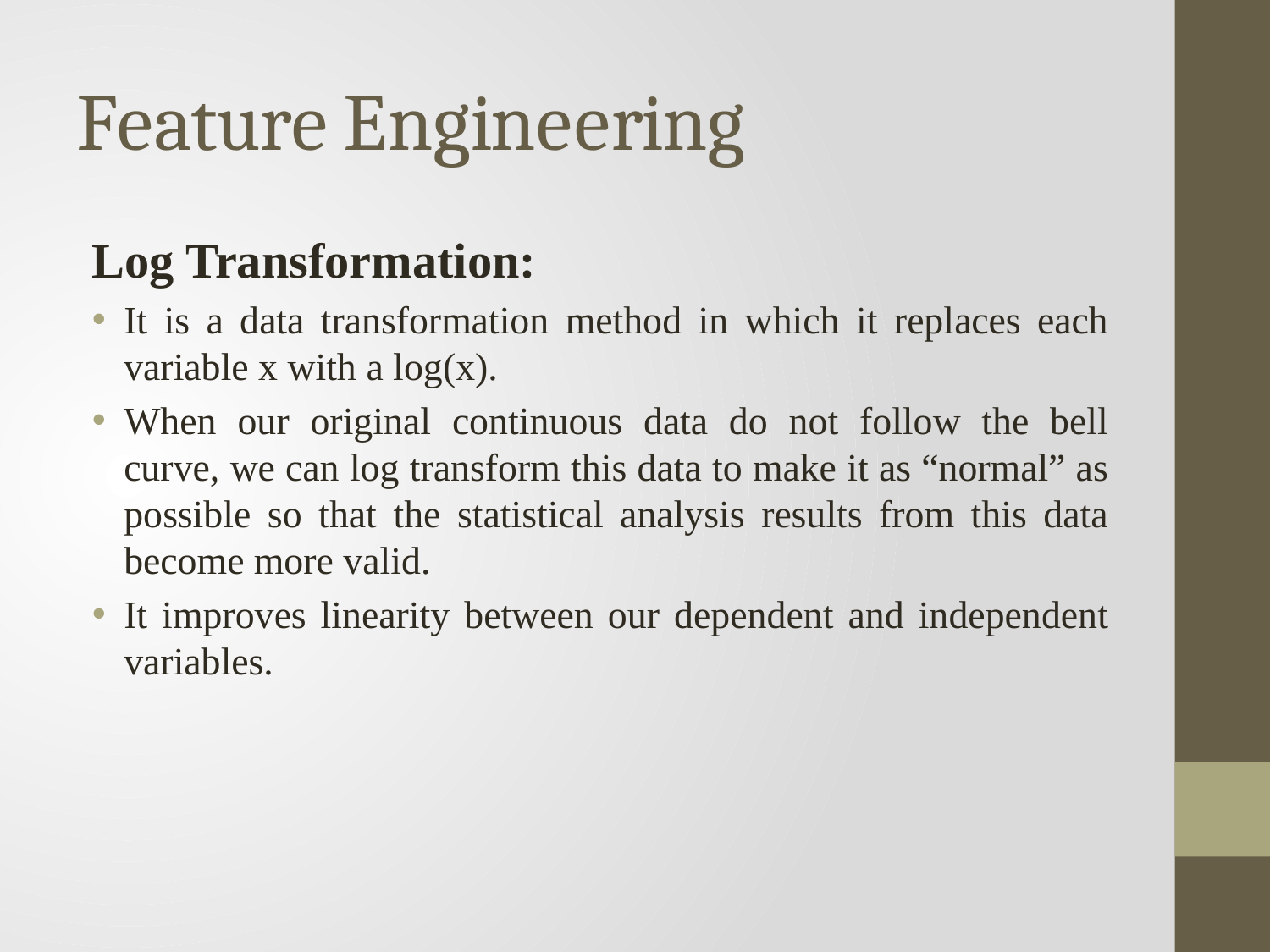

# Feature Engineering
Log Transformation:
It is a data transformation method in which it replaces each variable x with a log(x).
When our original continuous data do not follow the bell curve, we can log transform this data to make it as “normal” as possible so that the statistical analysis results from this data become more valid.
It improves linearity between our dependent and independent variables.